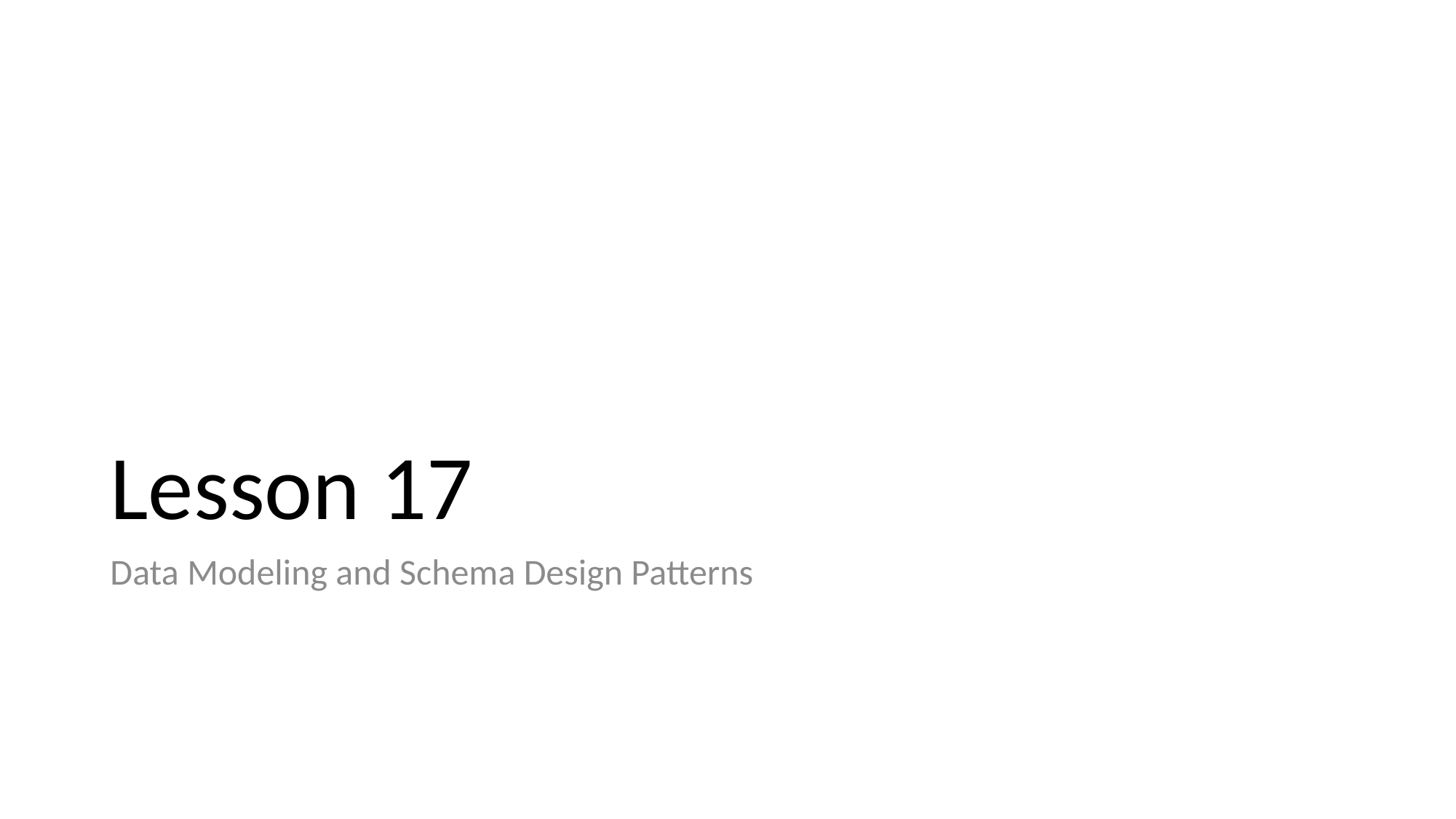

# Lesson 17
Data Modeling and Schema Design Patterns